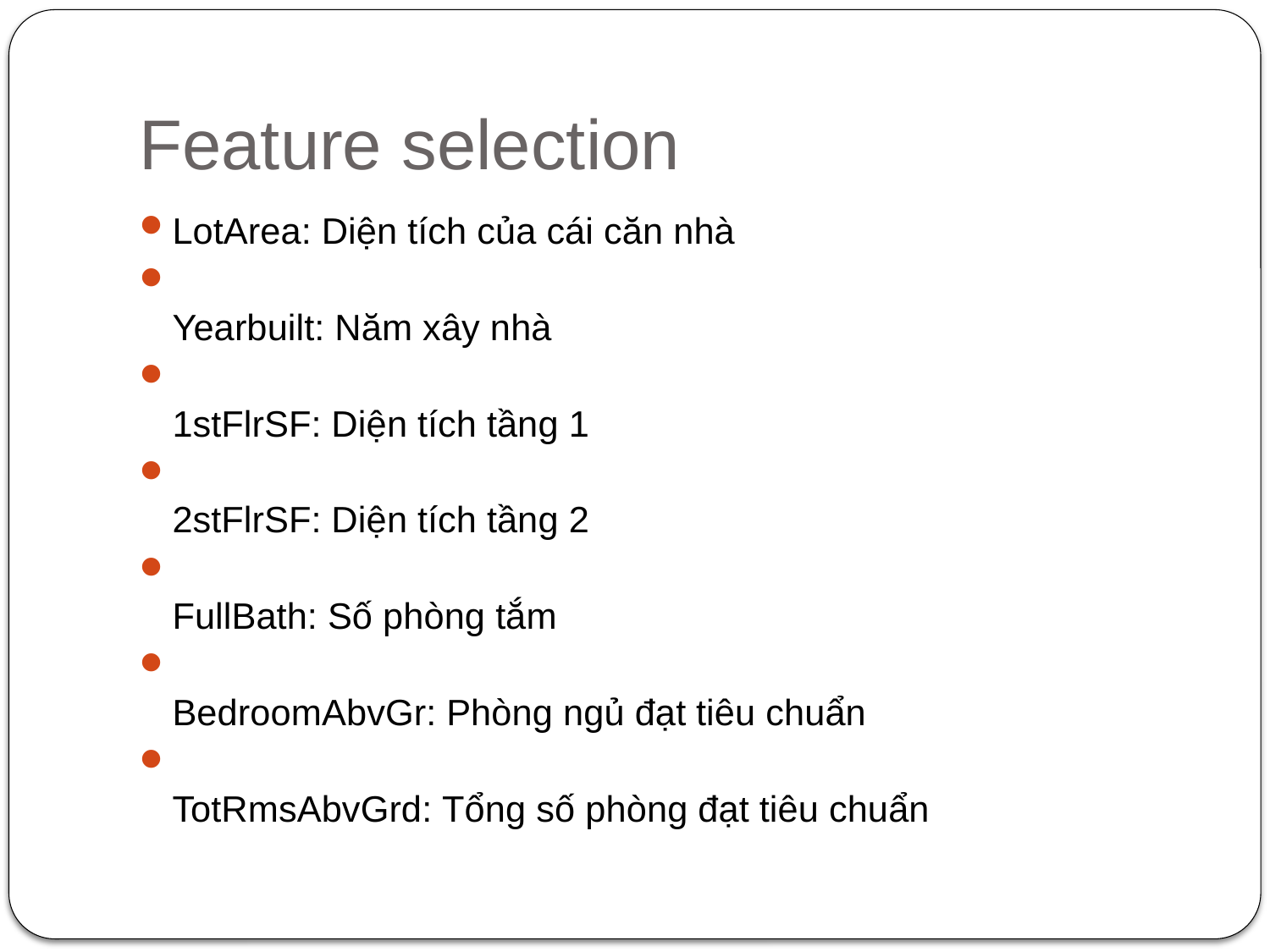

# Feature selection
LotArea: Diện tích của cái căn nhà
Yearbuilt: Năm xây nhà
1stFlrSF: Diện tích tầng 1
2stFlrSF: Diện tích tầng 2
FullBath: Số phòng tắm
BedroomAbvGr: Phòng ngủ đạt tiêu chuẩn
TotRmsAbvGrd: Tổng số phòng đạt tiêu chuẩn